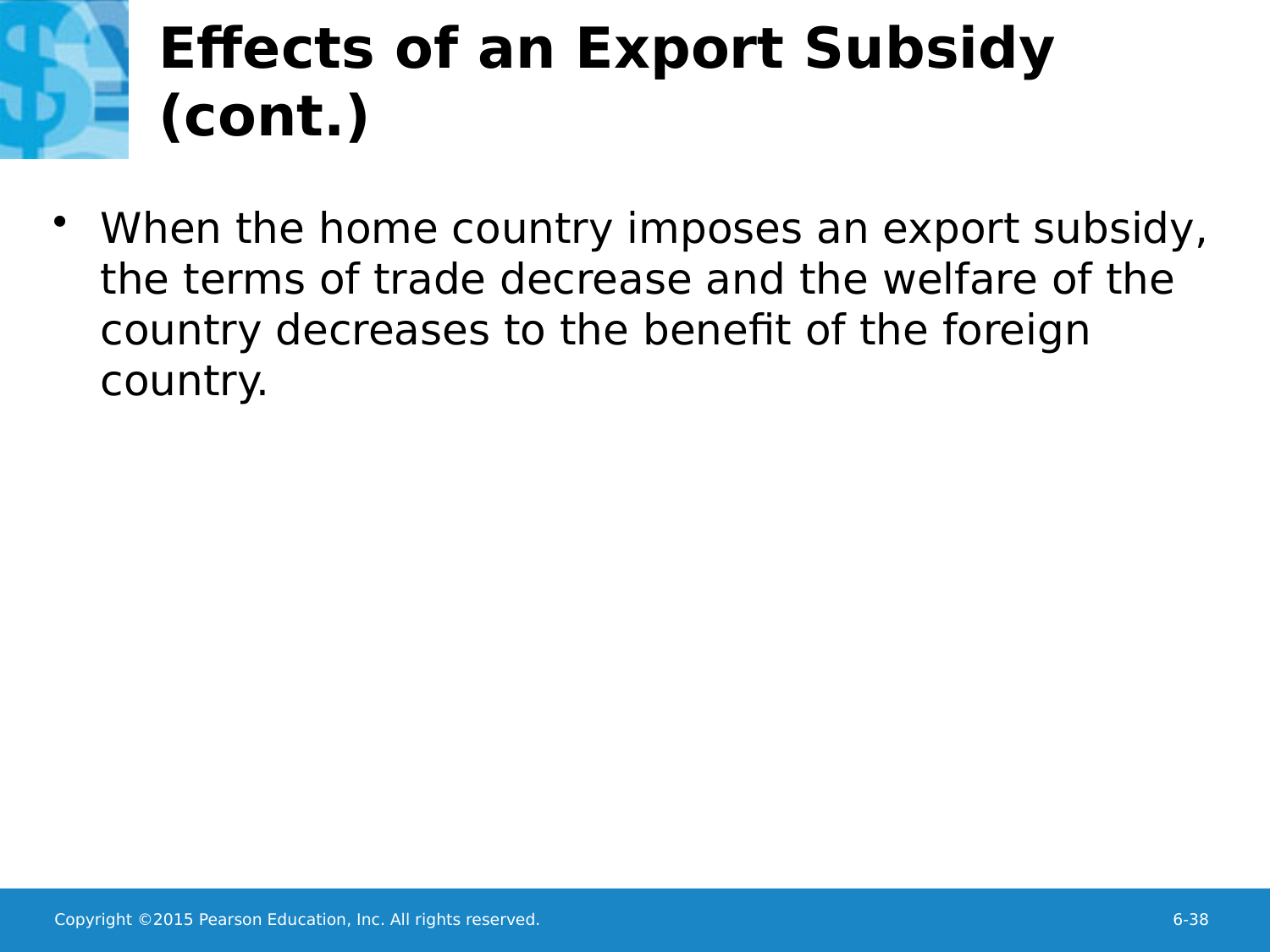

# Effects of an Export Subsidy (cont.)
When the home country imposes an export subsidy, the terms of trade decrease and the welfare of the country decreases to the benefit of the foreign country.